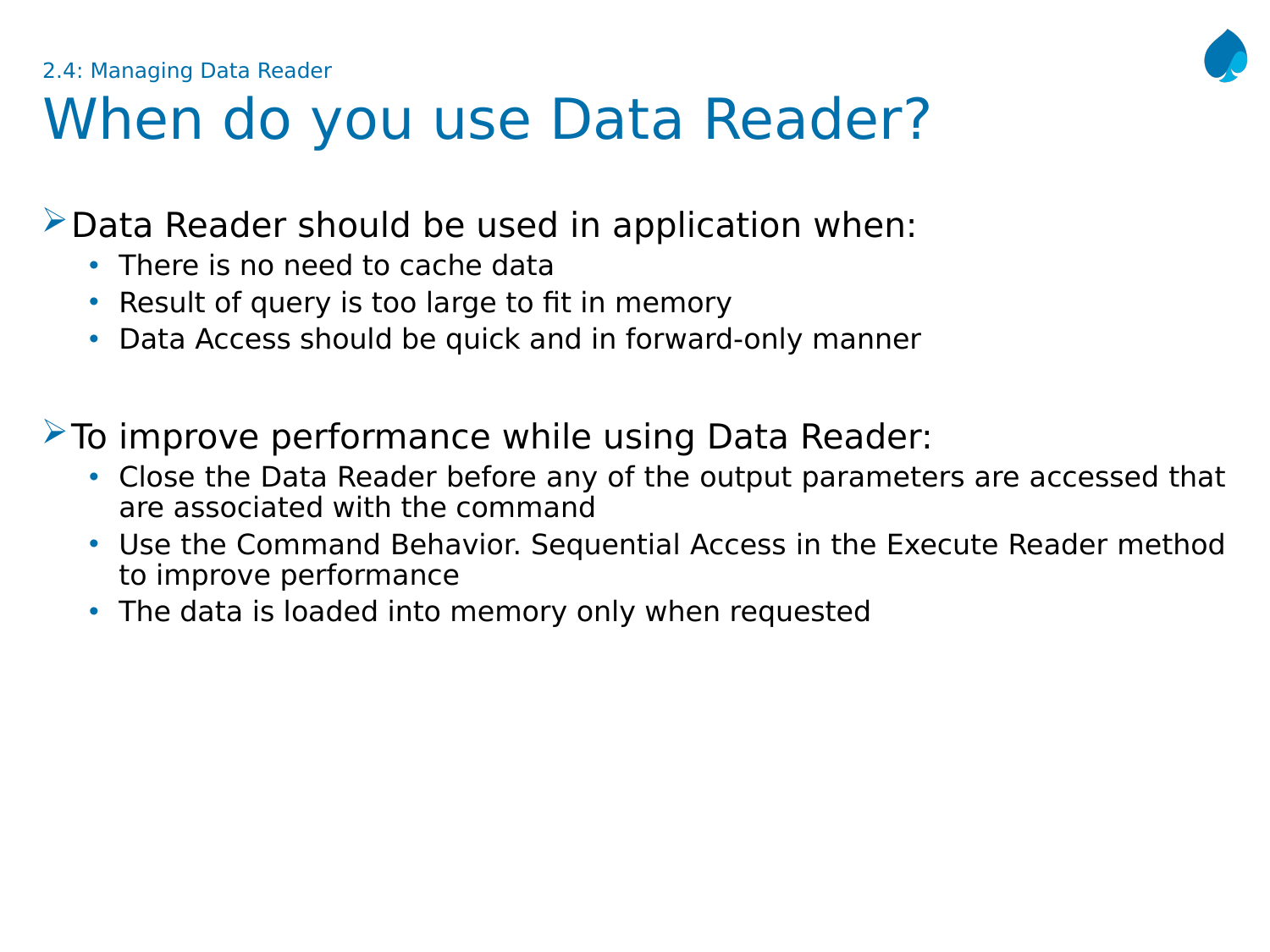

# 2.4: Managing Data Reader When do you use Data Reader?
Data Reader should be used in application when:
There is no need to cache data
Result of query is too large to fit in memory
Data Access should be quick and in forward-only manner

To improve performance while using Data Reader:
Close the Data Reader before any of the output parameters are accessed that are associated with the command
Use the Command Behavior. Sequential Access in the Execute Reader method to improve performance
The data is loaded into memory only when requested